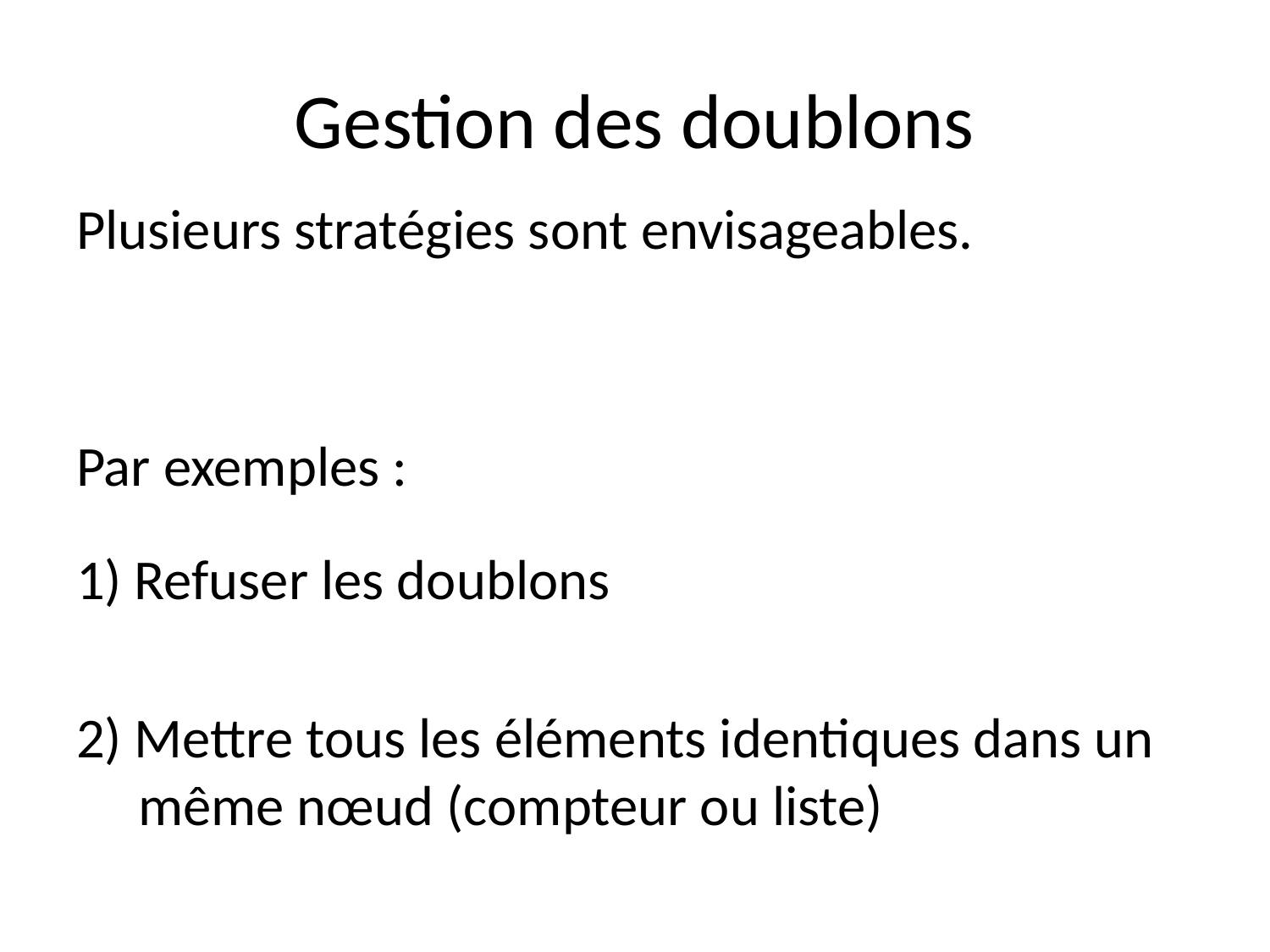

# Gestion des doublons
Plusieurs stratégies sont envisageables.

Par exemples :

1) Refuser les doublons

2) Mettre tous les éléments identiques dans un même nœud (compteur ou liste)